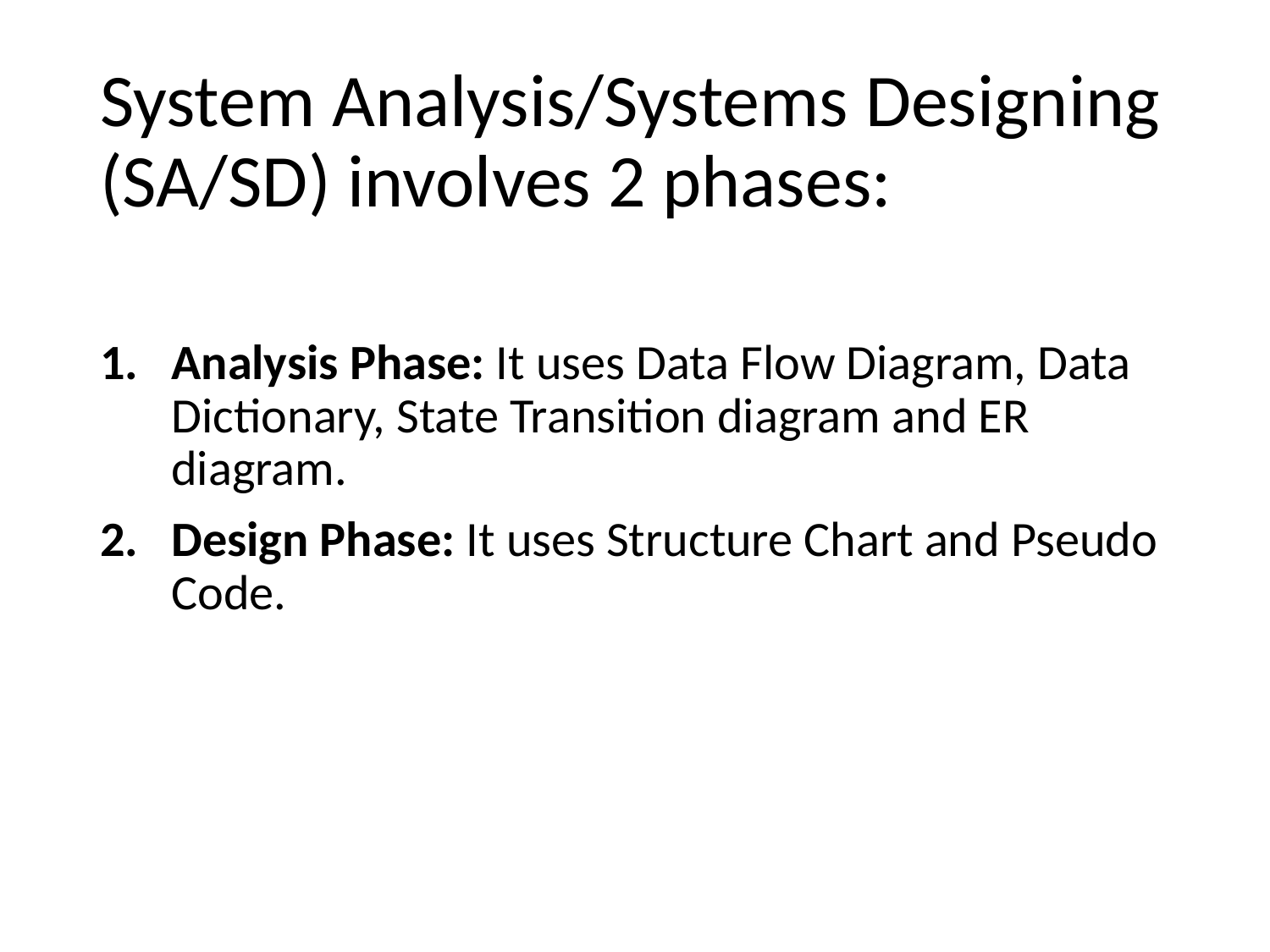

# System Analysis/Systems Designing (SA/SD) involves 2 phases:

Analysis Phase: It uses Data Flow Diagram, Data Dictionary, State Transition diagram and ER diagram.
Design Phase: It uses Structure Chart and Pseudo Code.